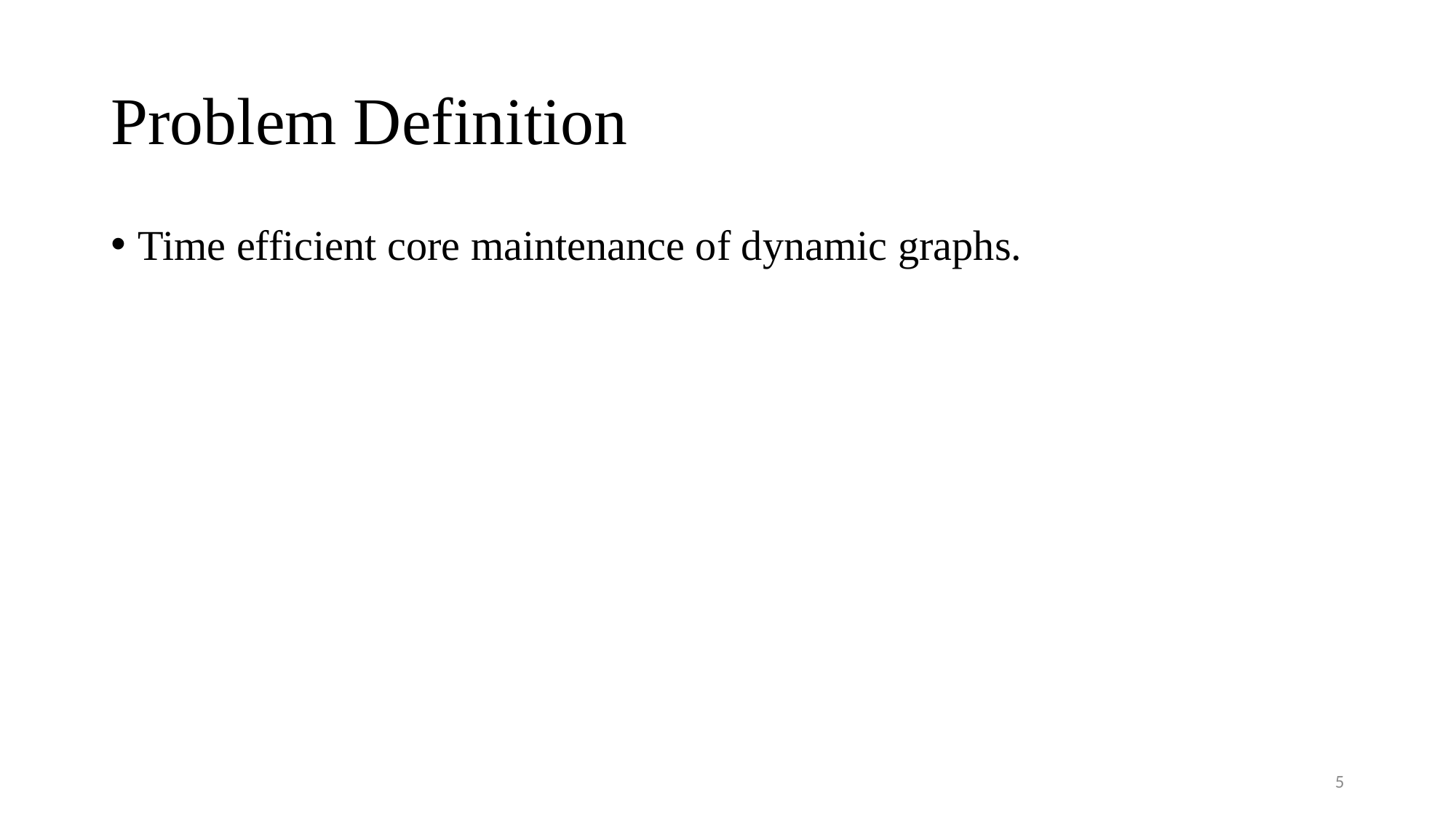

# Problem Definition
Time efficient core maintenance of dynamic graphs.
5